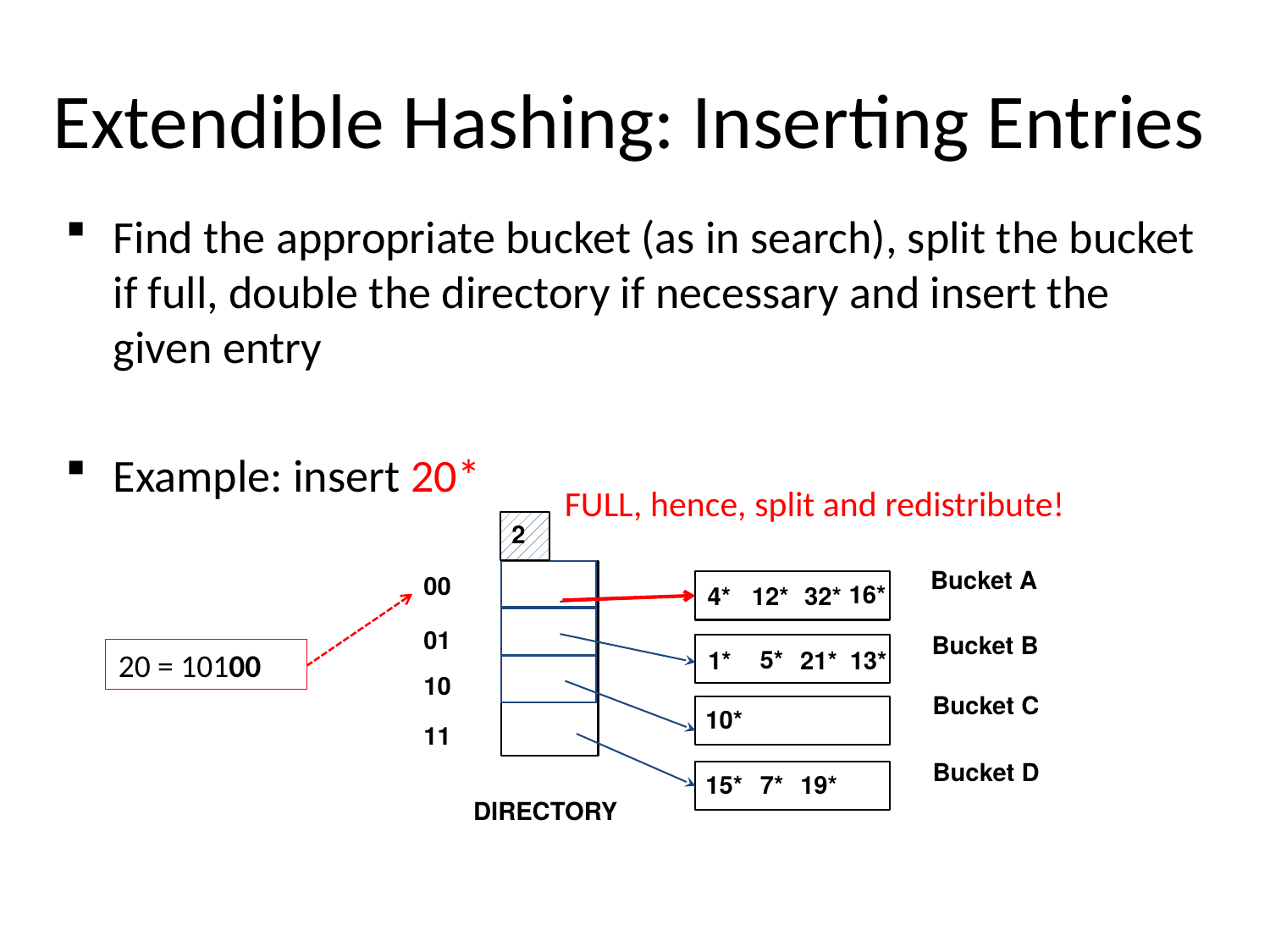

# Extendible Hashing: Inserting Entries
Find the appropriate bucket (as in search), split the bucket if full, double the directory if necessary and insert the given entry

Example: insert 20*

FULL, hence, split and redistribute!

2
Bucket A

00

16*
4*
12*
32*

01
Bucket B

5*
1*
21*
13*
20 = 10100

10

Bucket C

10*
11

Bucket D

15*
7*
19*
DIRECTORY